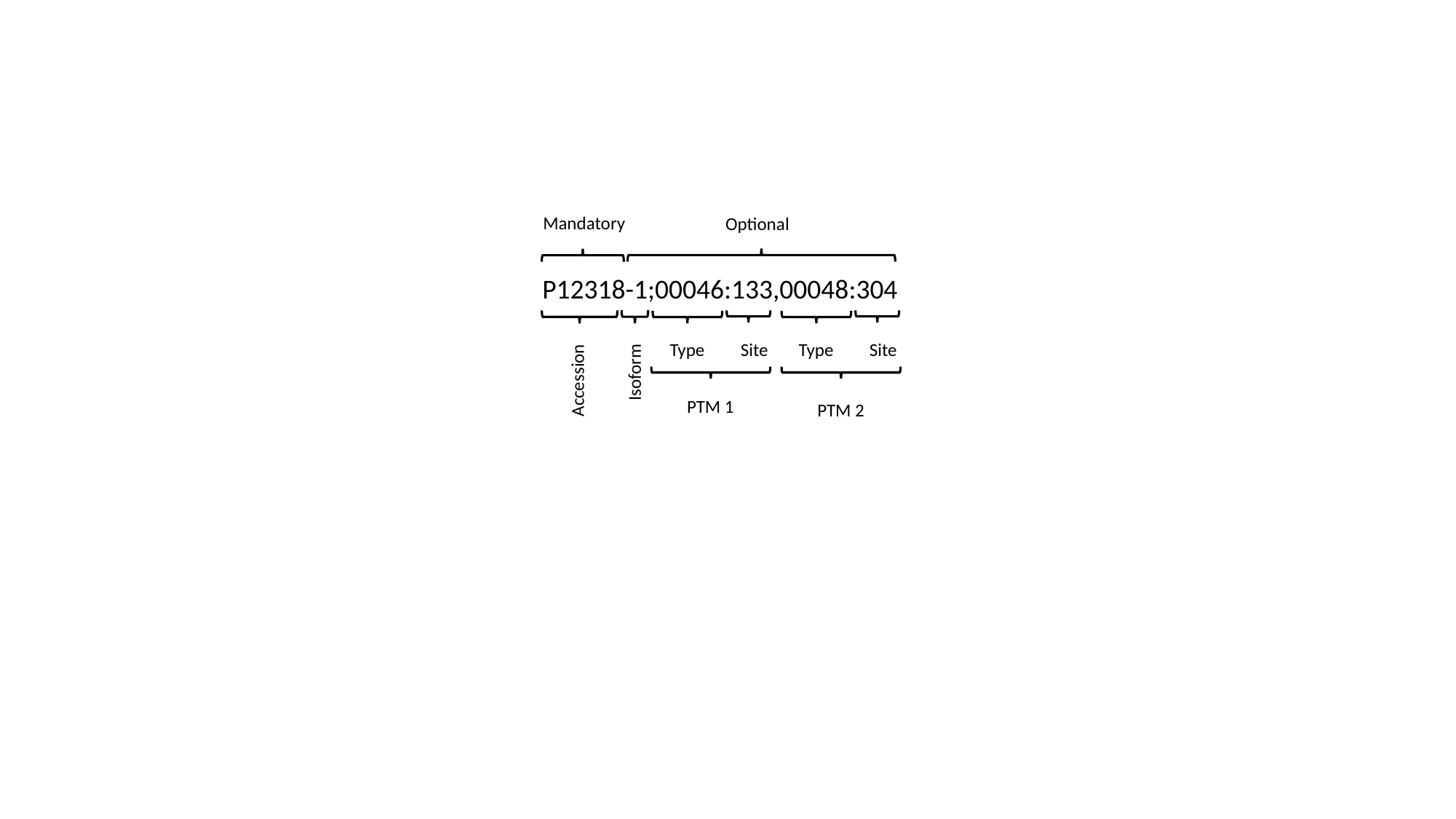

Mandatory
Optional

P12318-1;00046:133,00048:304

Type
Type
Site
Site
Isoform
Accession
PTM 1
PTM 2